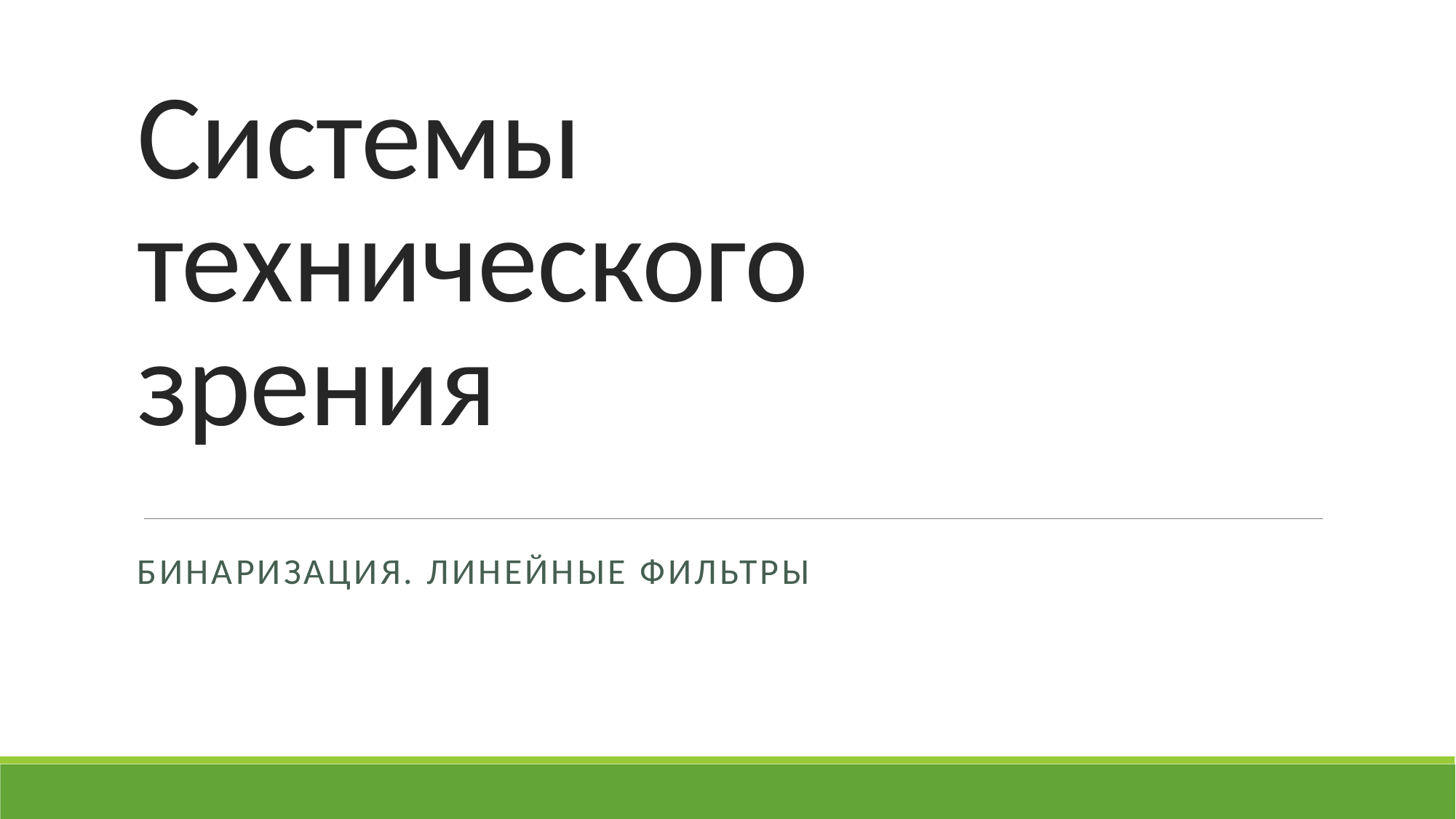

# Системы технического зрения
Бинаризация. Линейные фильтры